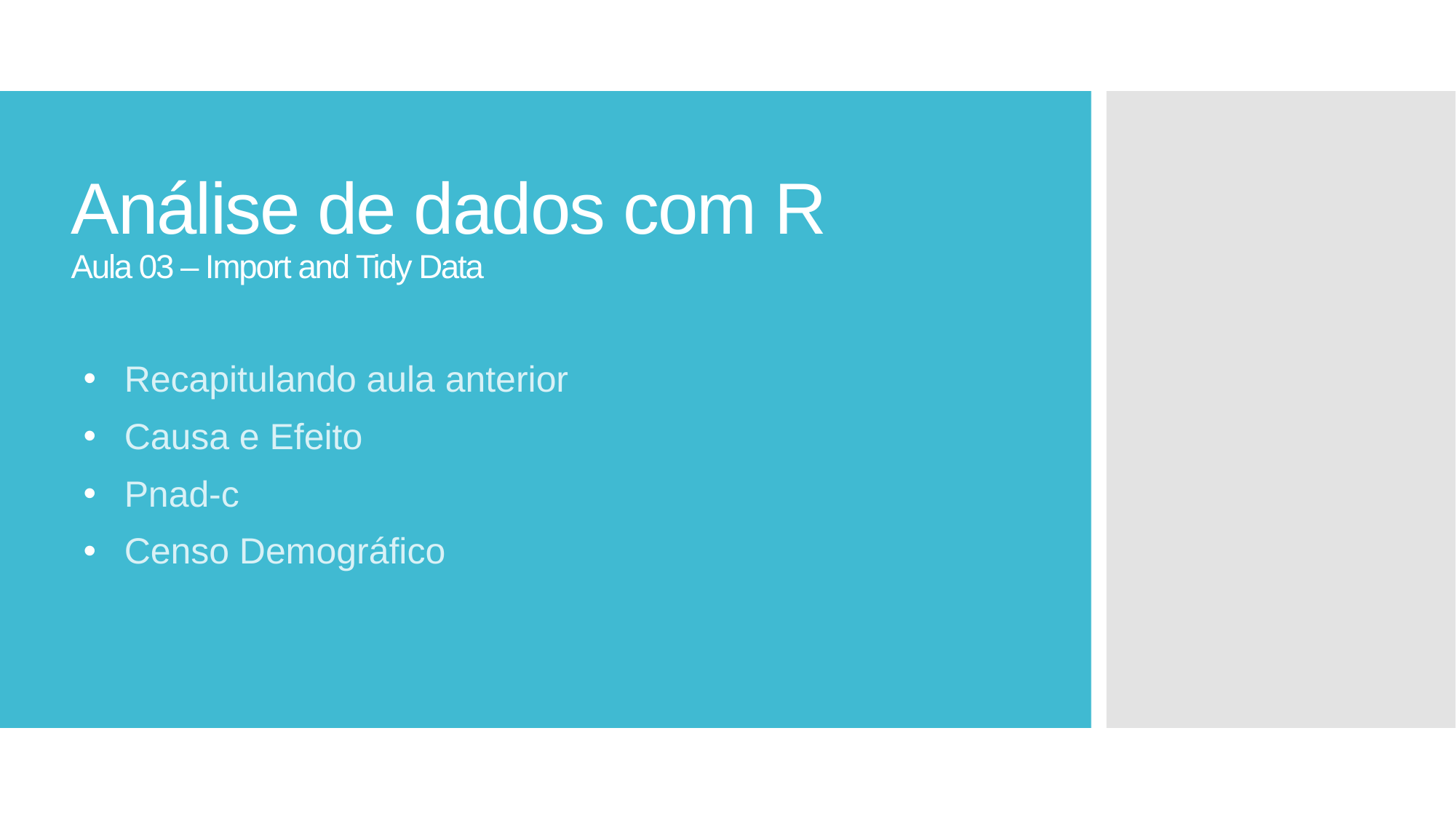

Análise de dados com R
Aula 03 – Import and Tidy Data
Recapitulando aula anterior
Causa e Efeito
Pnad-c
Censo Demográfico